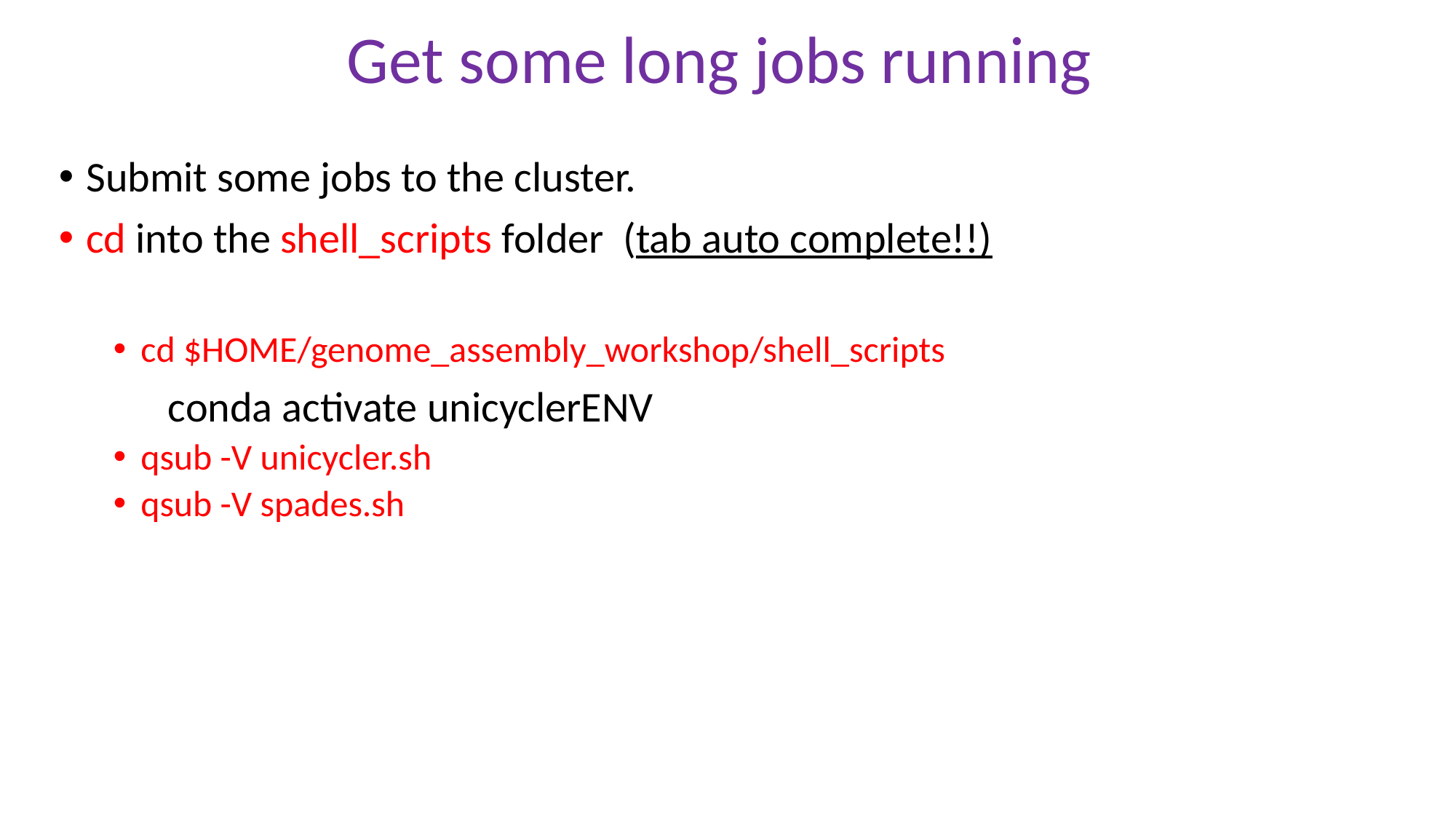

# Get some long jobs running
Submit some jobs to the cluster.
cd into the shell_scripts folder  (tab auto complete!!)

cd $HOME/genome_assembly_workshop/shell_scripts
	conda activate unicyclerENV
qsub -V unicycler.sh
qsub -V spades.sh